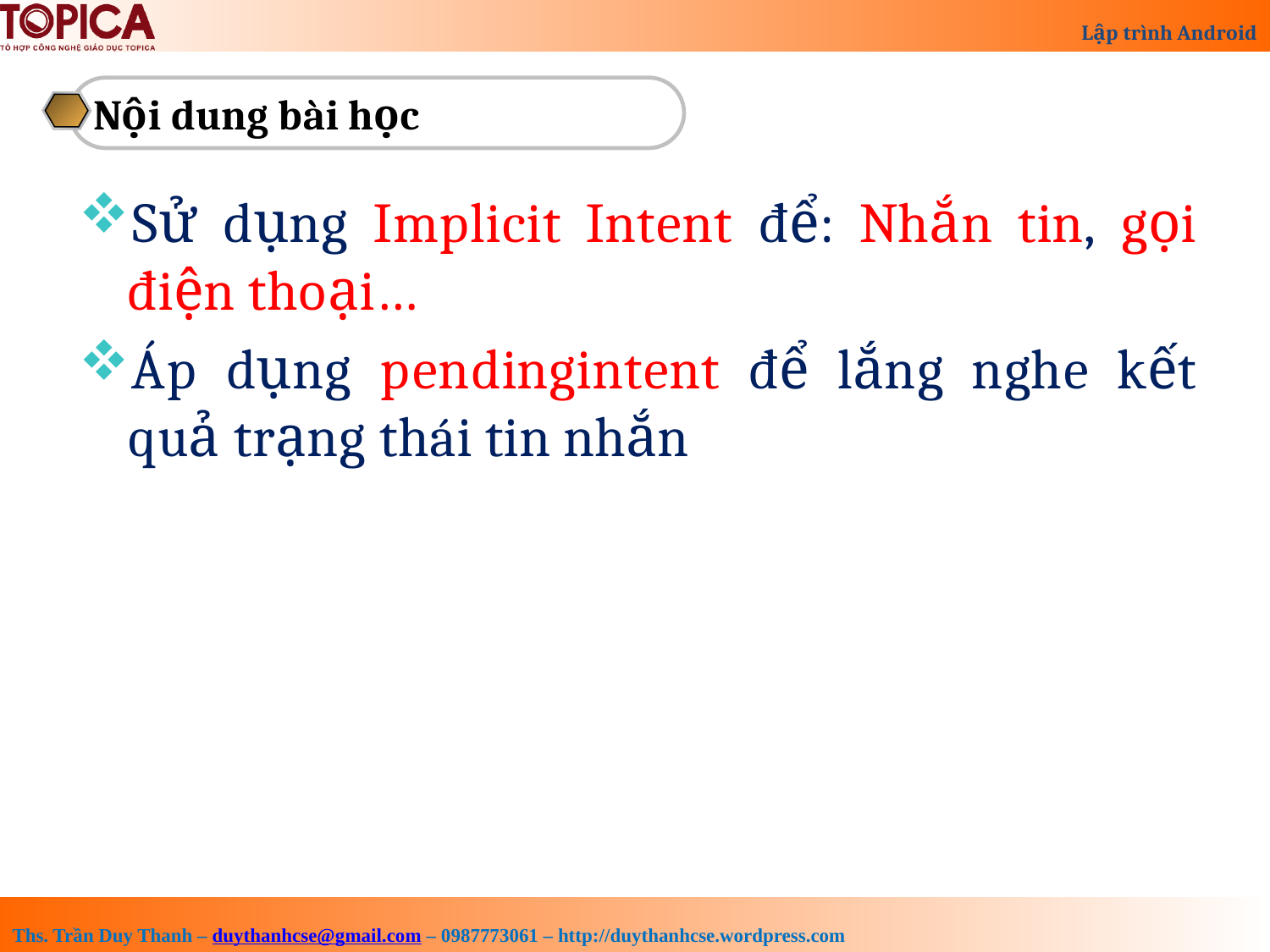

Nội dung bài học

Sử dụng Implicit Intent để: Nhắn tin, gọi điện thoại…
Áp dụng pendingintent để lắng nghe kết quả trạng thái tin nhắn